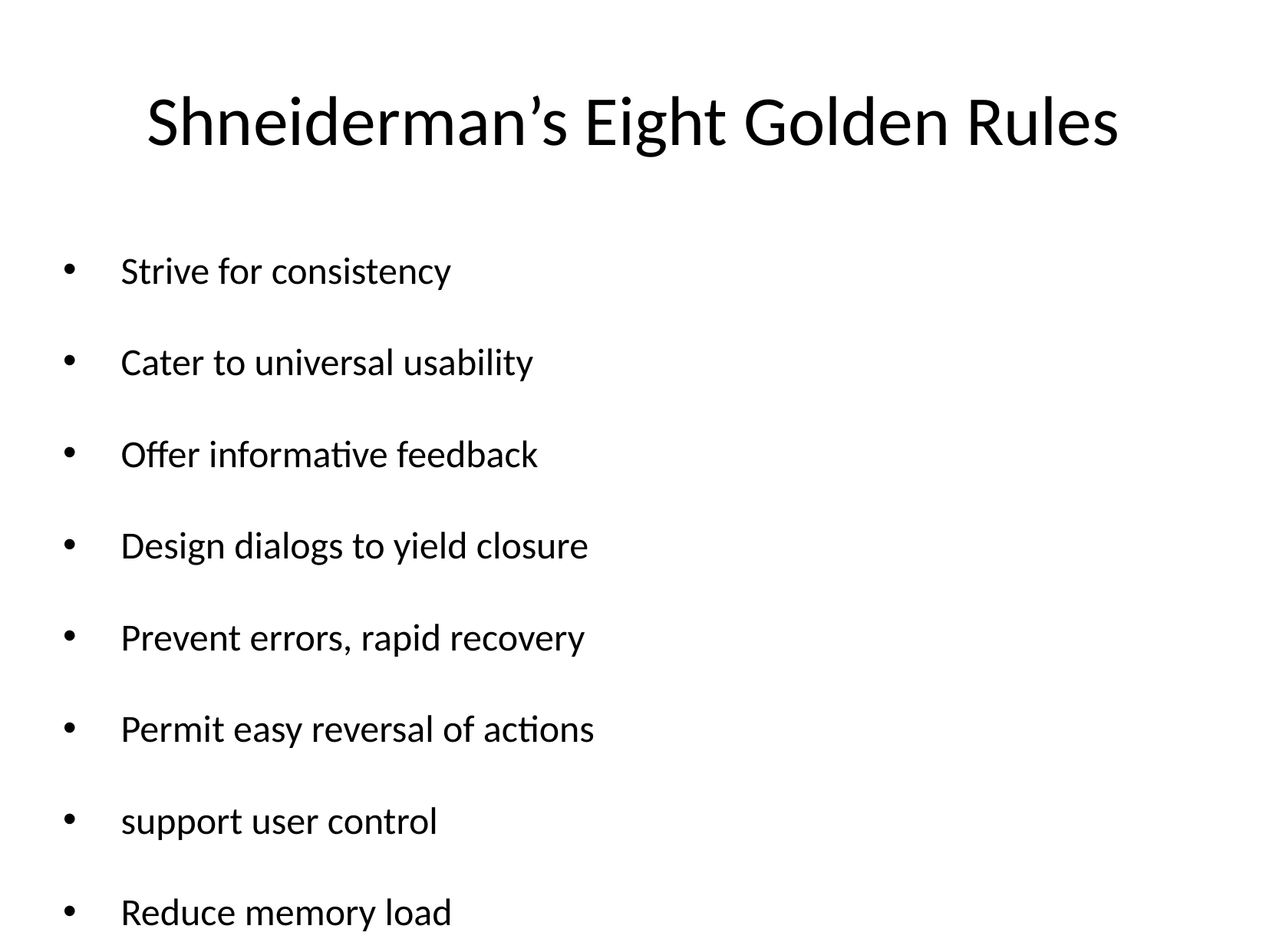

# Shneiderman’s Eight Golden Rules
Strive for consistency
Cater to universal usability
Offer informative feedback
Design dialogs to yield closure
Prevent errors, rapid recovery
Permit easy reversal of actions
support user control
Reduce memory load